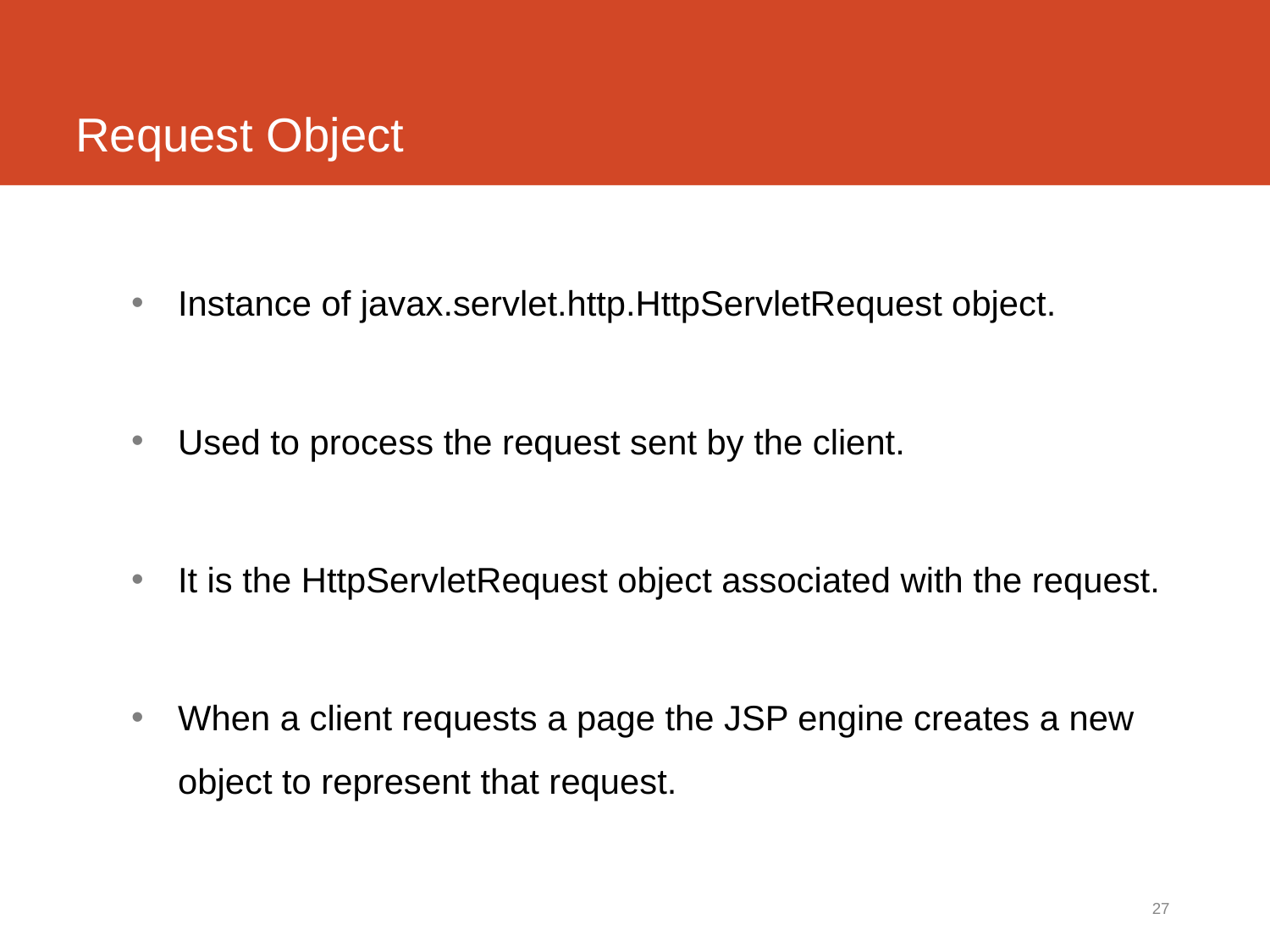

# Request Object
Instance of javax.servlet.http.HttpServletRequest object.

Used to process the request sent by the client.

It is the HttpServletRequest object associated with the request.

When a client requests a page the JSP engine creates a new object to represent that request.
27